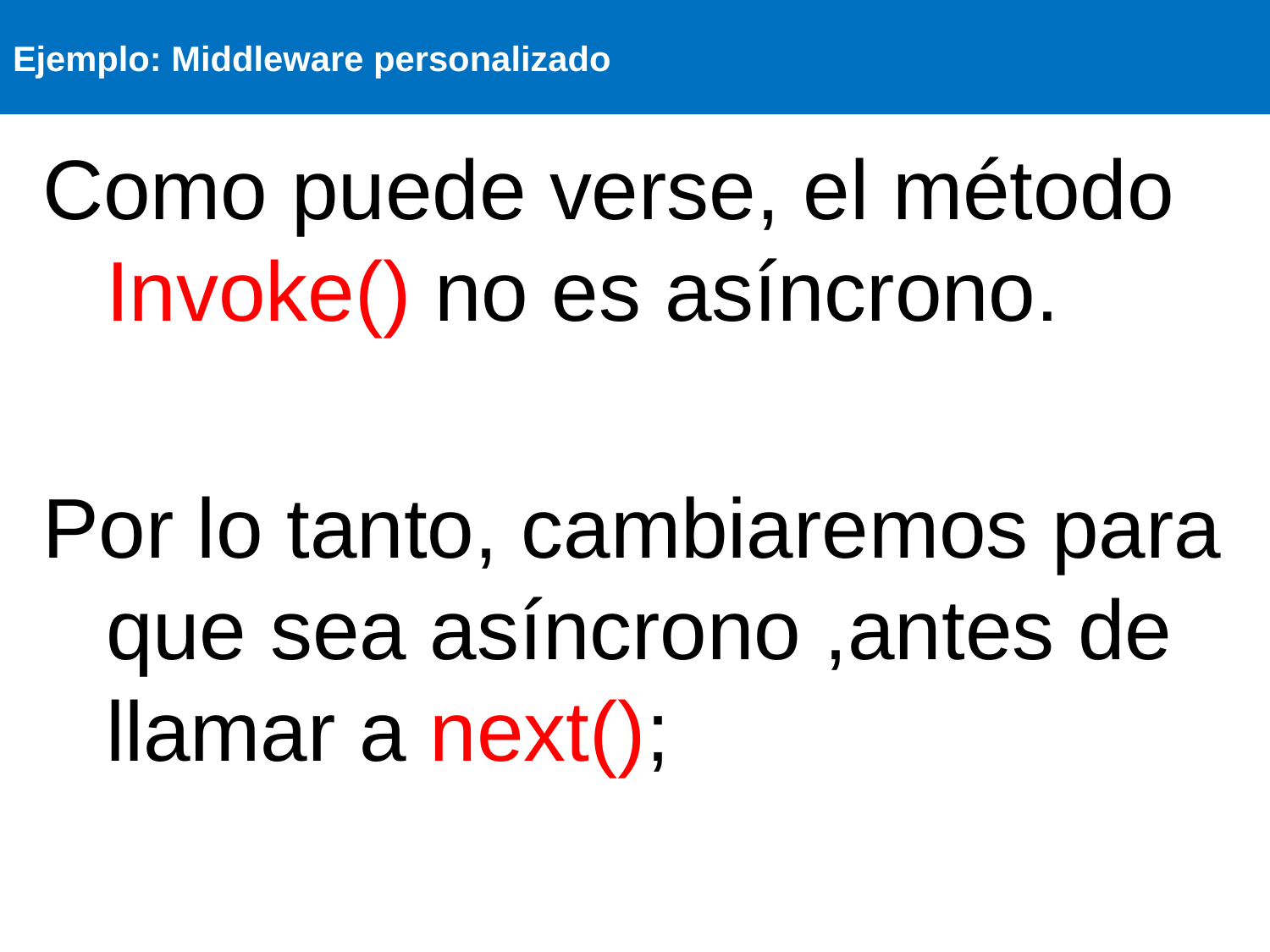

# Ejemplo: Middleware personalizado
Como puede verse, el método Invoke() no es asíncrono.

Por lo tanto, cambiaremos para que sea asíncrono ,antes de llamar a next();